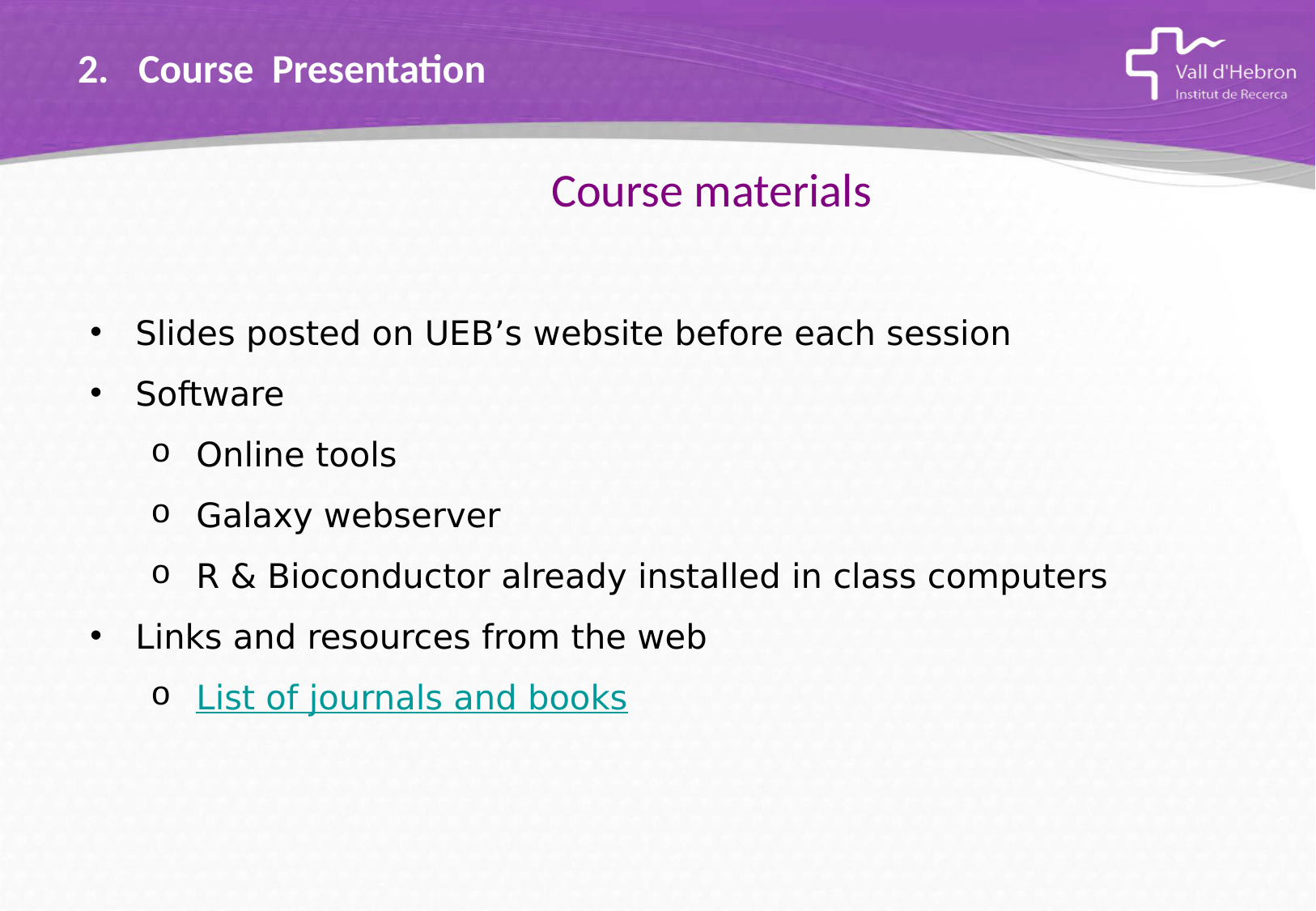

# Course  Presentation
Course materials
Slides posted on UEB’s website before each session
Software
Online tools
Galaxy webserver
R & Bioconductor already installed in class computers
Links and resources from the web
List of journals and books